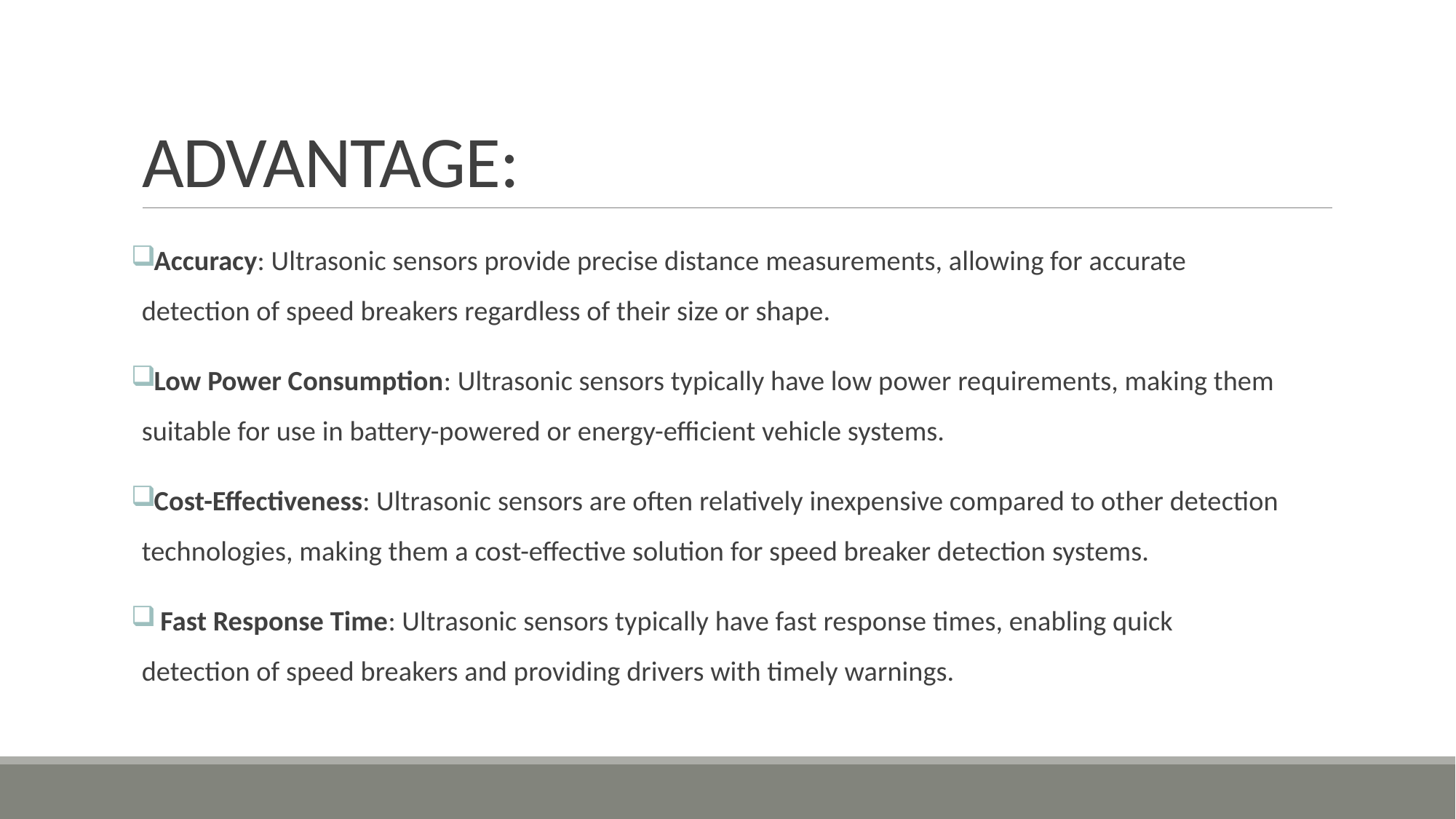

Low Power Consumption: Ultrasonic sensors typically have low power requirements, making them suitable for use in battery-powered or energy-efficient vehicle systems.

# ADVANTAGE:
Accuracy: Ultrasonic sensors provide precise distance measurements, allowing for accurate            detection of speed breakers regardless of their size or shape.
Low Power Consumption: Ultrasonic sensors typically have low power requirements, making them suitable for use in battery-powered or energy-efficient vehicle systems.
Cost-Effectiveness: Ultrasonic sensors are often relatively inexpensive compared to other detection technologies, making them a cost-effective solution for speed breaker detection systems.
 Fast Response Time: Ultrasonic sensors typically have fast response times, enabling quick                  detection of speed breakers and providing drivers with timely warnings.